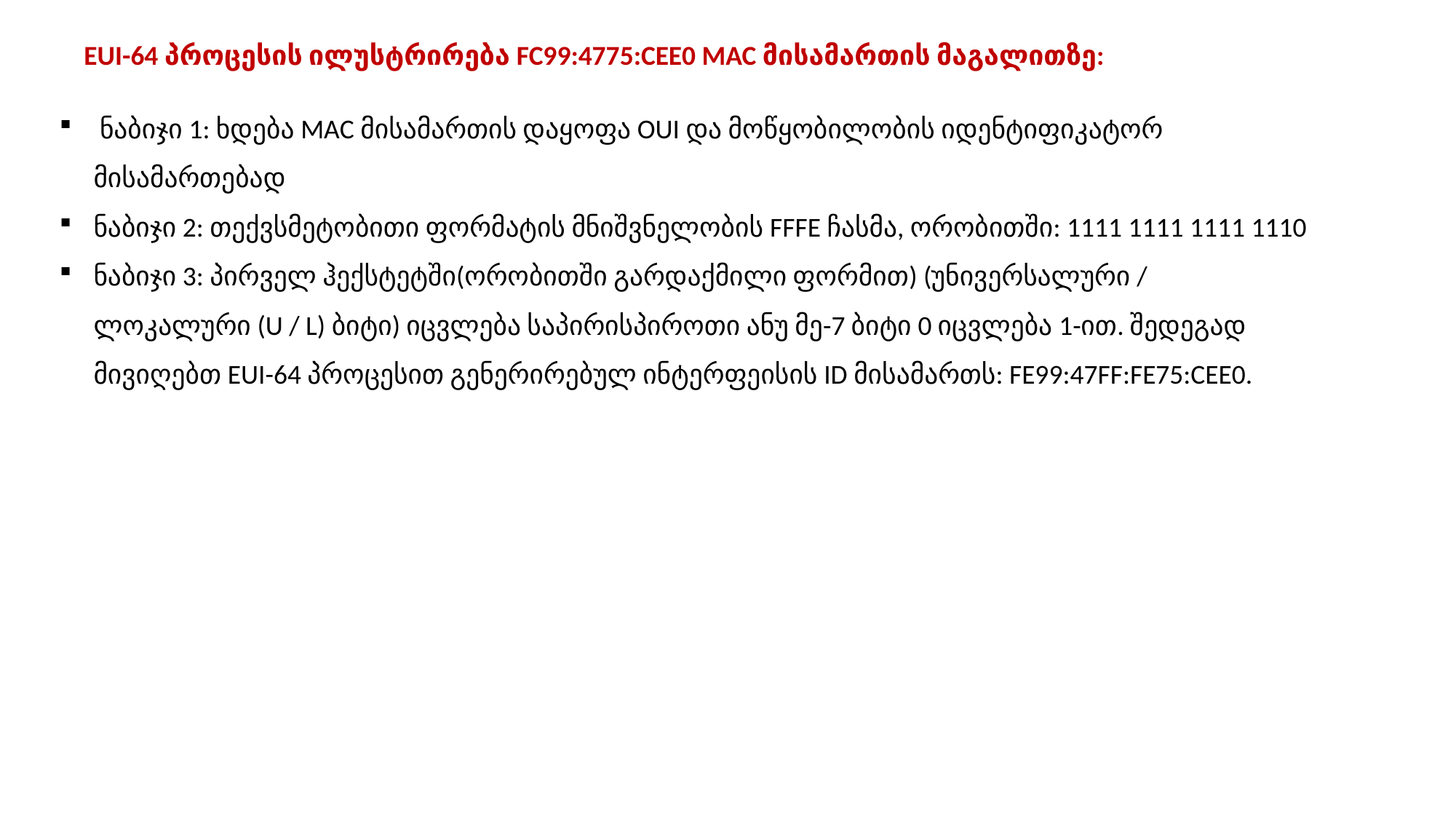

EUI-64 პროცესის ილუსტრირება FC99:4775:CEE0 MAC მისამართის მაგალითზე:
 ნაბიჯი 1: ხდება MAC მისამართის დაყოფა OUI და მოწყობილობის იდენტიფიკატორ მისამართებად
ნაბიჯი 2: თექვსმეტობითი ფორმატის მნიშვნელობის FFFE ჩასმა, ორობითში: 1111 1111 1111 1110
ნაბიჯი 3: პირველ ჰექსტეტში(ორობითში გარდაქმილი ფორმით) (უნივერსალური / ლოკალური (U / L) ბიტი) იცვლება საპირისპიროთი ანუ მე-7 ბიტი 0 იცვლება 1-ით. შედეგად მივიღებთ EUI-64 პროცესით გენერირებულ ინტერფეისის ID მისამართს: FE99:47FF:FE75:CEE0.